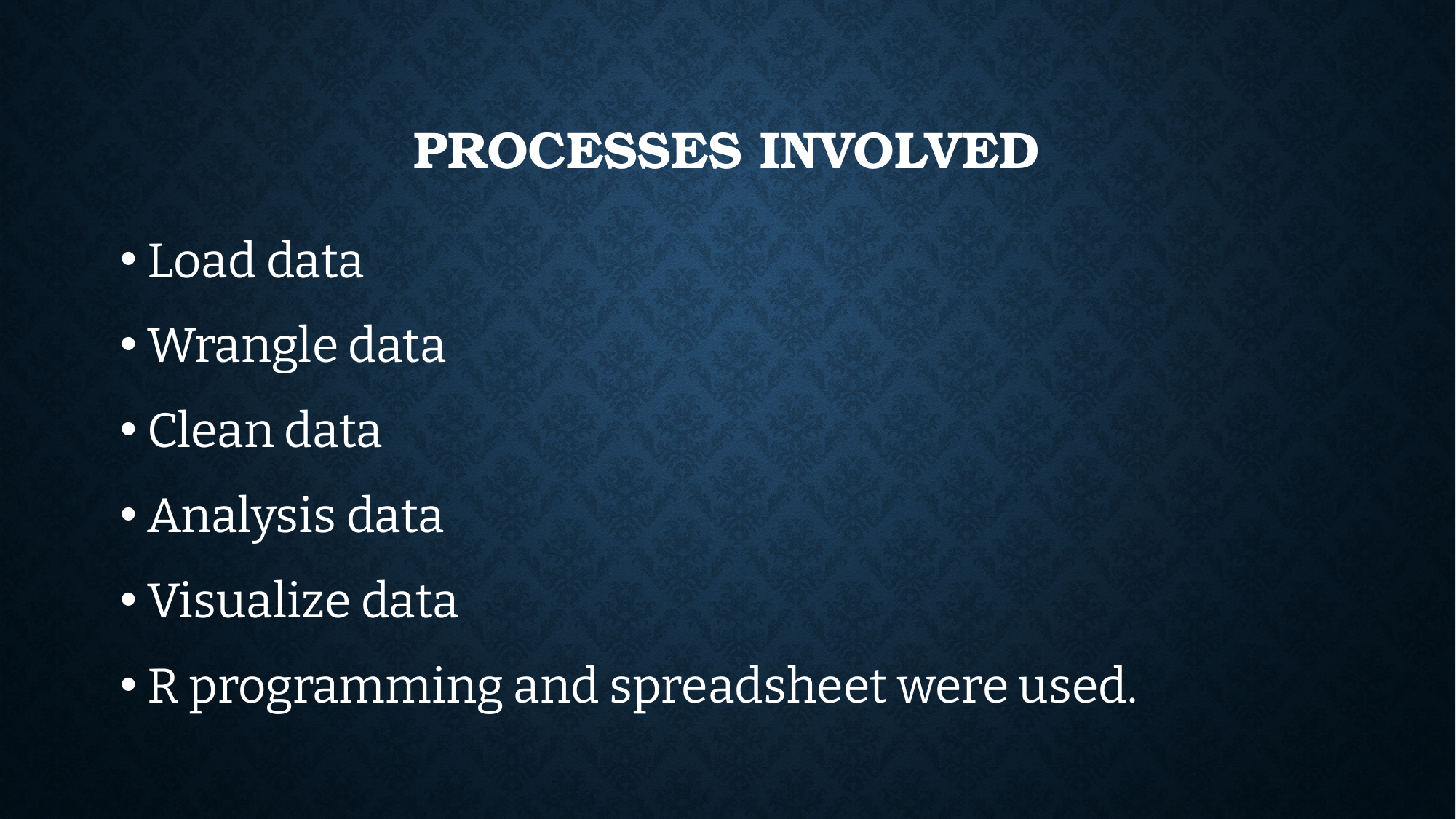

# Processes involved
Load data
Wrangle data
Clean data
Analysis data
Visualize data
R programming and spreadsheet were used.